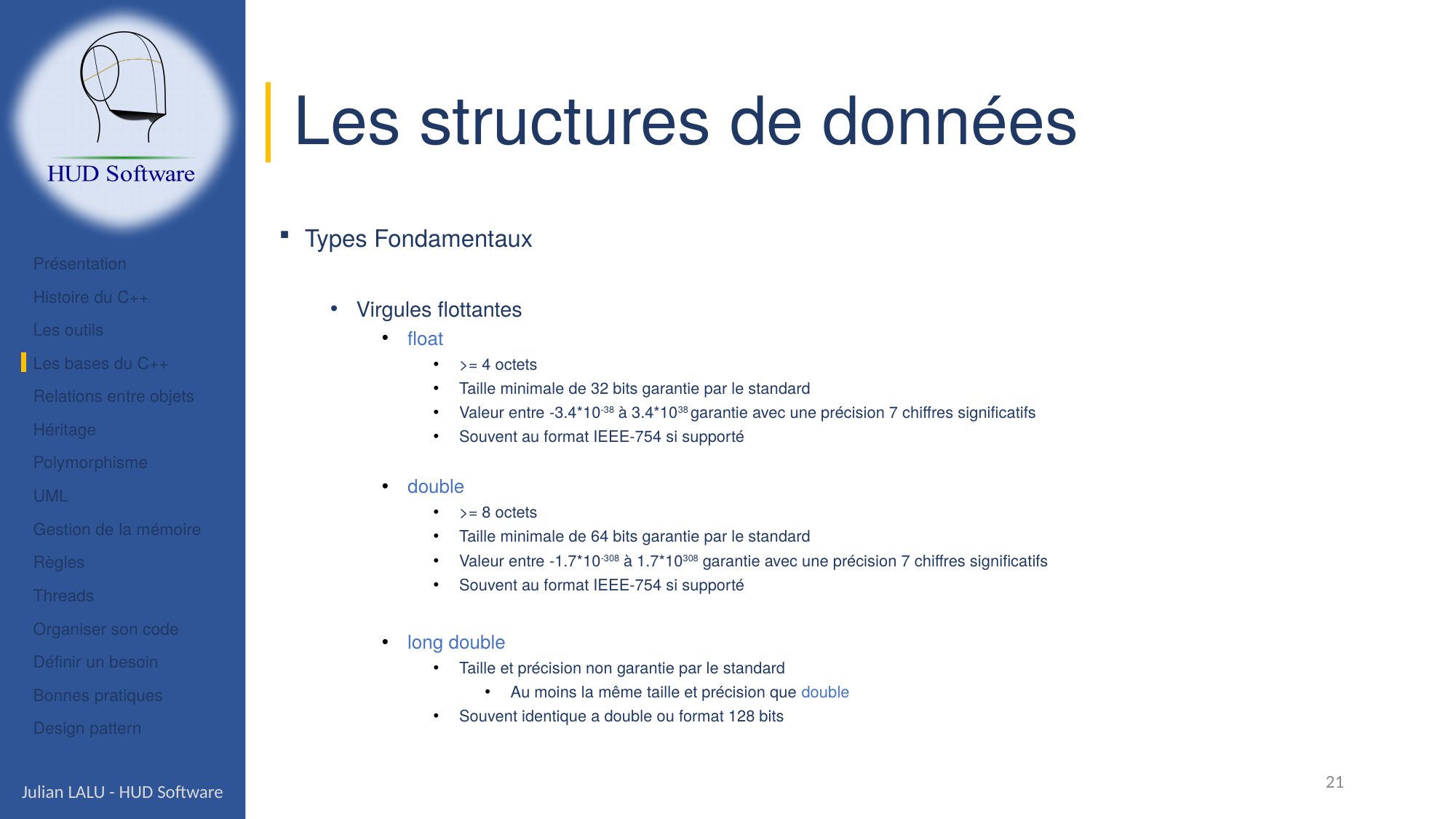

# Les structures de données
Types Fondamentaux

Virgules flottantes
float
>= 4 octets
Taille minimale de 32 bits garantie par le standard
Valeur entre -3.4*10-38 à 3.4*1038 garantie avec une précision 7 chiffres significatifs
Souvent au format IEEE-754 si supporté

double
>= 8 octets
Taille minimale de 64 bits garantie par le standard
Valeur entre -1.7*10-308 à 1.7*10308 garantie avec une précision 7 chiffres significatifs
Souvent au format IEEE-754 si supporté

long double
Taille et précision non garantie par le standard
Au moins la même taille et précision que double
Souvent identique a double ou format 128 bits
Présentation
Histoire du C++
Les outils
Les bases du C++
Relations entre objets
Héritage
Polymorphisme
UML
Gestion de la mémoire
Règles
Threads
Organiser son code
Définir un besoin
Bonnes pratiques
Design pattern
21